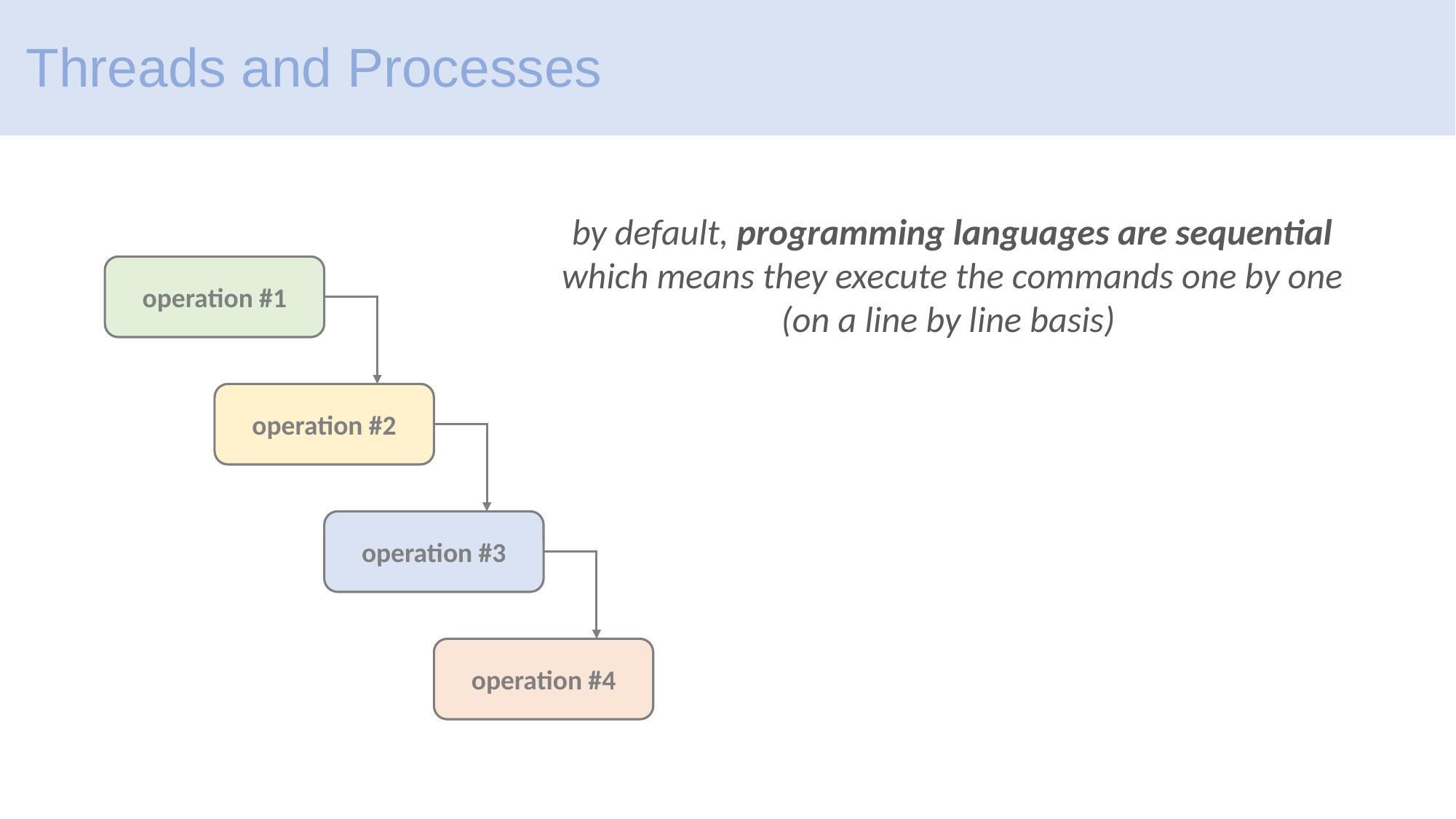

# Threads and Processes

by default, programming languages are sequential
which means they execute the commands one by one
(on a line by line basis)
operation #1
operation #2
operation #3
operation #4